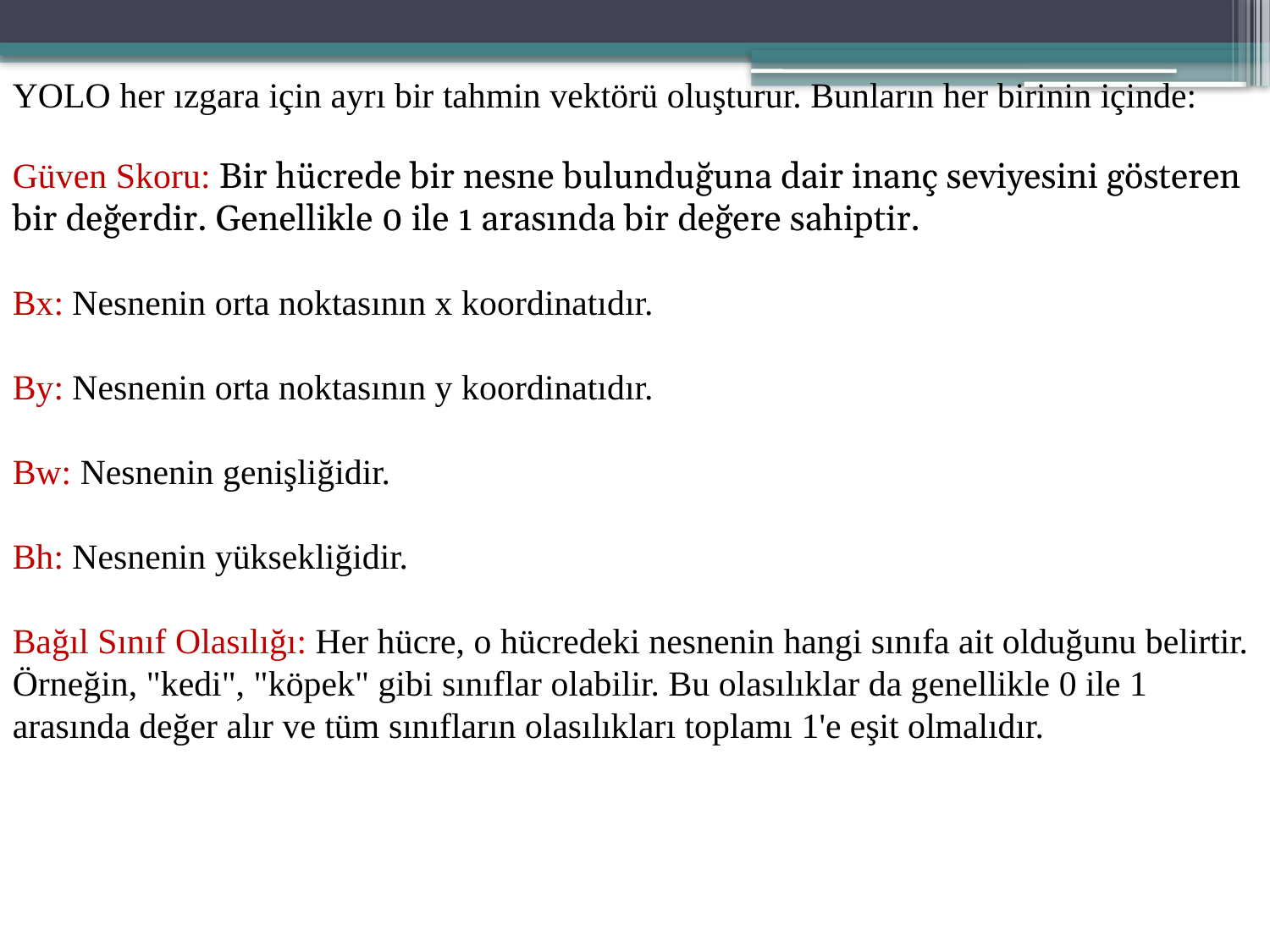

YOLO her ızgara için ayrı bir tahmin vektörü oluşturur. Bunların her birinin içinde:

Güven Skoru: Bir hücrede bir nesne bulunduğuna dair inanç seviyesini gösteren bir değerdir. Genellikle 0 ile 1 arasında bir değere sahiptir.

Bx: Nesnenin orta noktasının x koordinatıdır.

By: Nesnenin orta noktasının y koordinatıdır.

Bw: Nesnenin genişliğidir.

Bh: Nesnenin yüksekliğidir.

Bağıl Sınıf Olasılığı: Her hücre, o hücredeki nesnenin hangi sınıfa ait olduğunu belirtir. Örneğin, "kedi", "köpek" gibi sınıflar olabilir. Bu olasılıklar da genellikle 0 ile 1 arasında değer alır ve tüm sınıfların olasılıkları toplamı 1'e eşit olmalıdır.